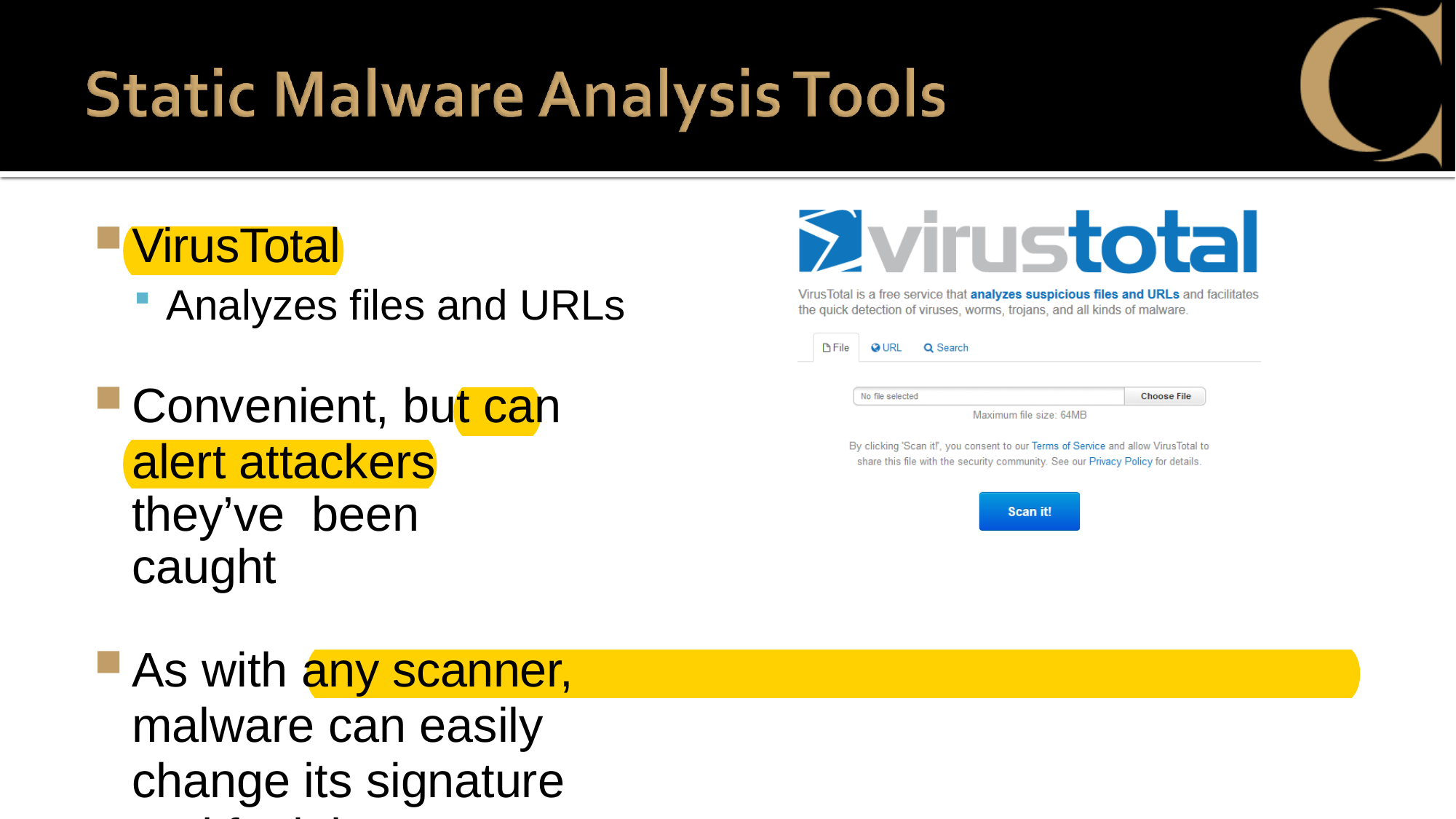

VirusTotal
Analyzes files and URLs

Convenient, but can
alert attackers they’ve  been caught

As with any scanner,
malware can easily change its signature and fool the antivirus